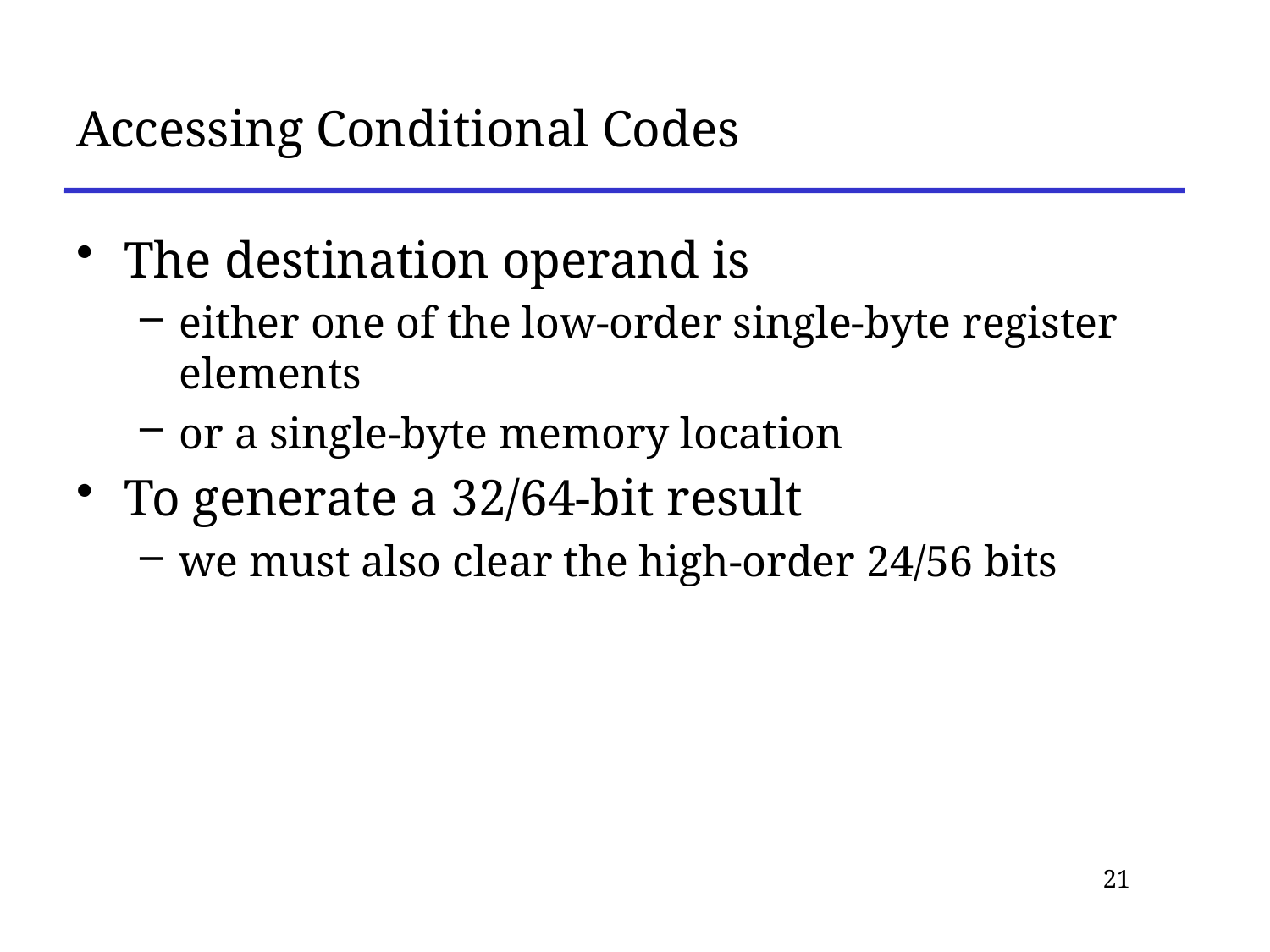

# Accessing Conditional Codes
The destination operand is
either one of the low-order single-byte register elements
or a single-byte memory location
To generate a 32/64-bit result
we must also clear the high-order 24/56 bits
21